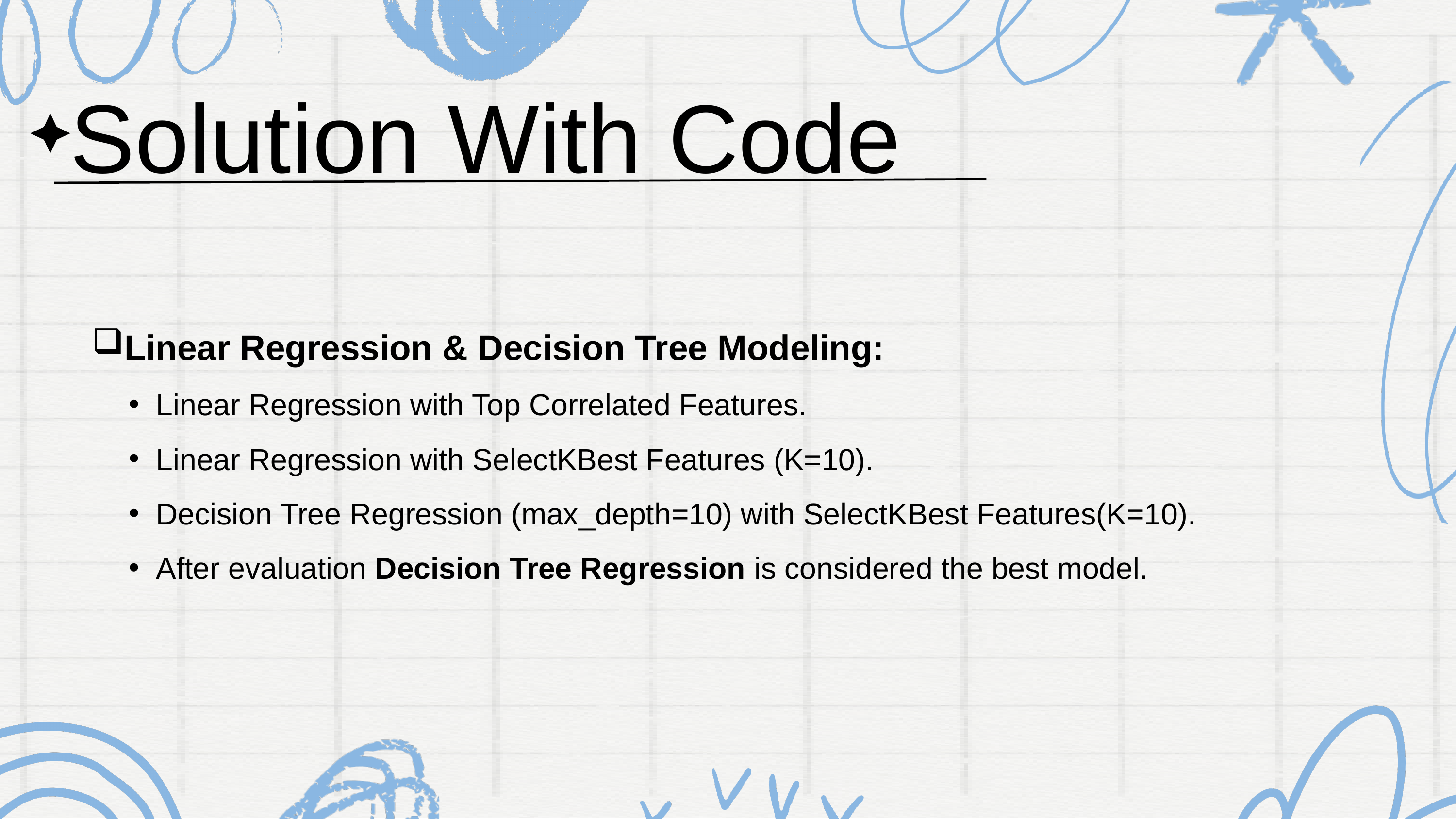

Solution With Code

Linear Regression & Decision Tree Modeling:
Linear Regression with Top Correlated Features.
Linear Regression with SelectKBest Features (K=10).
Decision Tree Regression (max_depth=10) with SelectKBest Features(K=10).
After evaluation Decision Tree Regression is considered the best model.